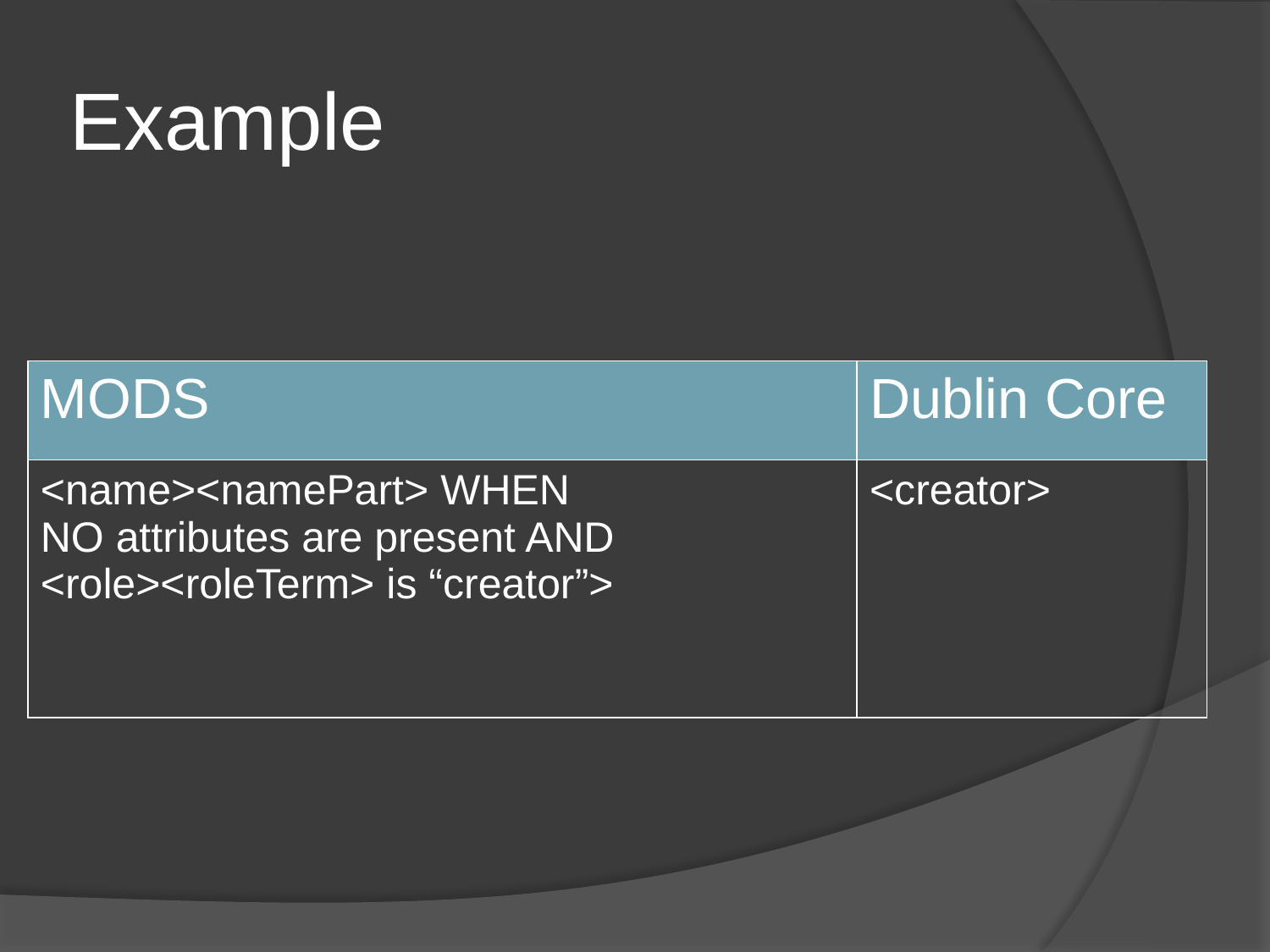

# Example
| MODS | Dublin Core |
| --- | --- |
| <name><namePart> WHEN NO attributes are present AND <role><roleTerm> is “creator”> | <creator> |